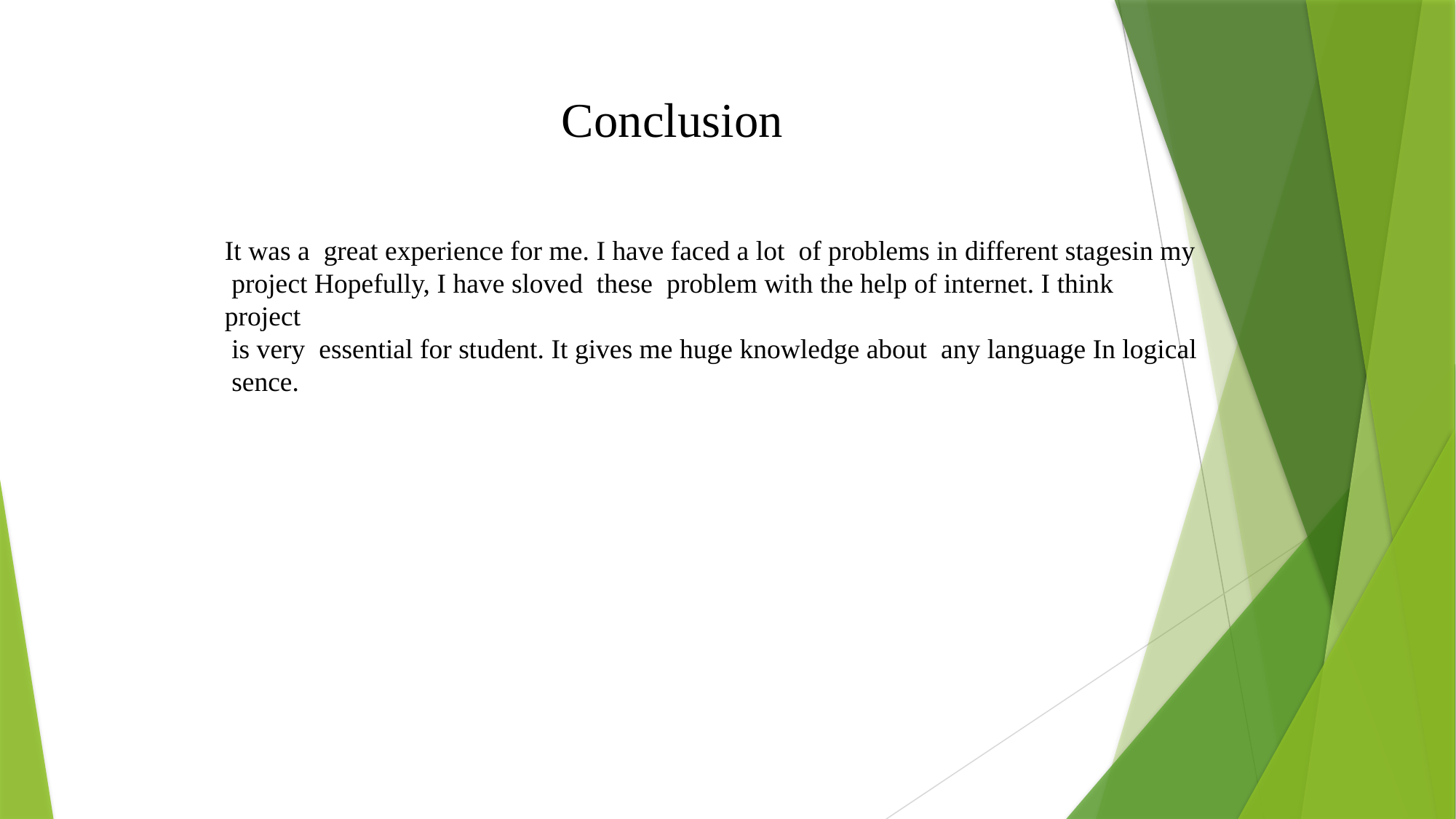

Conclusion
It was a  great experience for me. I have faced a lot  of problems in different stagesin my
 project Hopefully, I have sloved  these  problem with the help of internet. I think  project
 is very  essential for student. It gives me huge knowledge about  any language In logical
 sence.